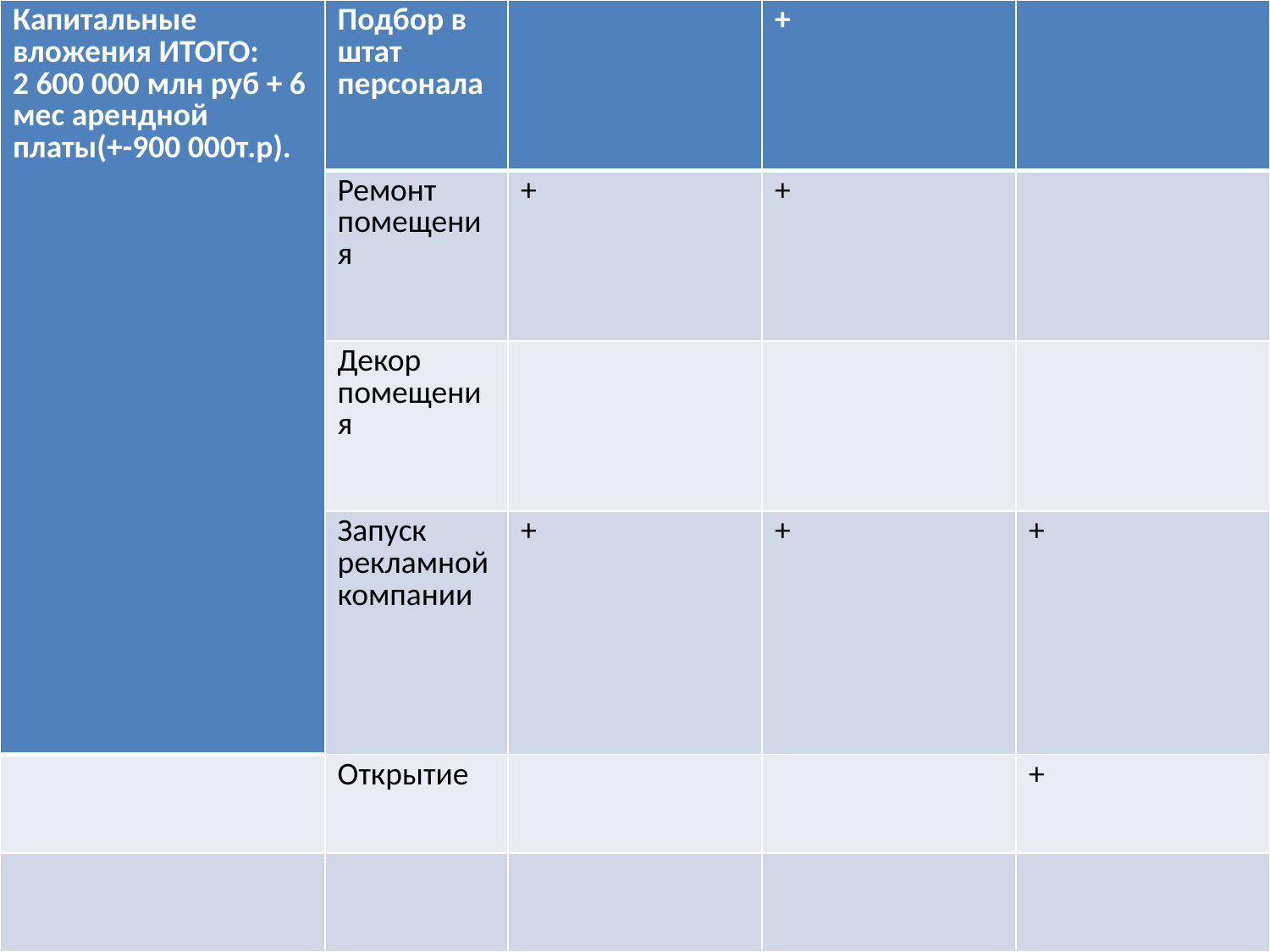

| Капитальные вложения ИТОГО: 2 600 000 млн руб + 6 мес арендной платы(+-900 000т.р). | Подбор в штат персонала |  | + |  |
| --- | --- | --- | --- | --- |
|  | Ремонт помещения | + | + |  |
|  | Декор помещения |  |  |  |
|  | Запуск рекламной компании | + | + | + |
|  | Открытие |  |  | + |
|  |  |  |  |  |